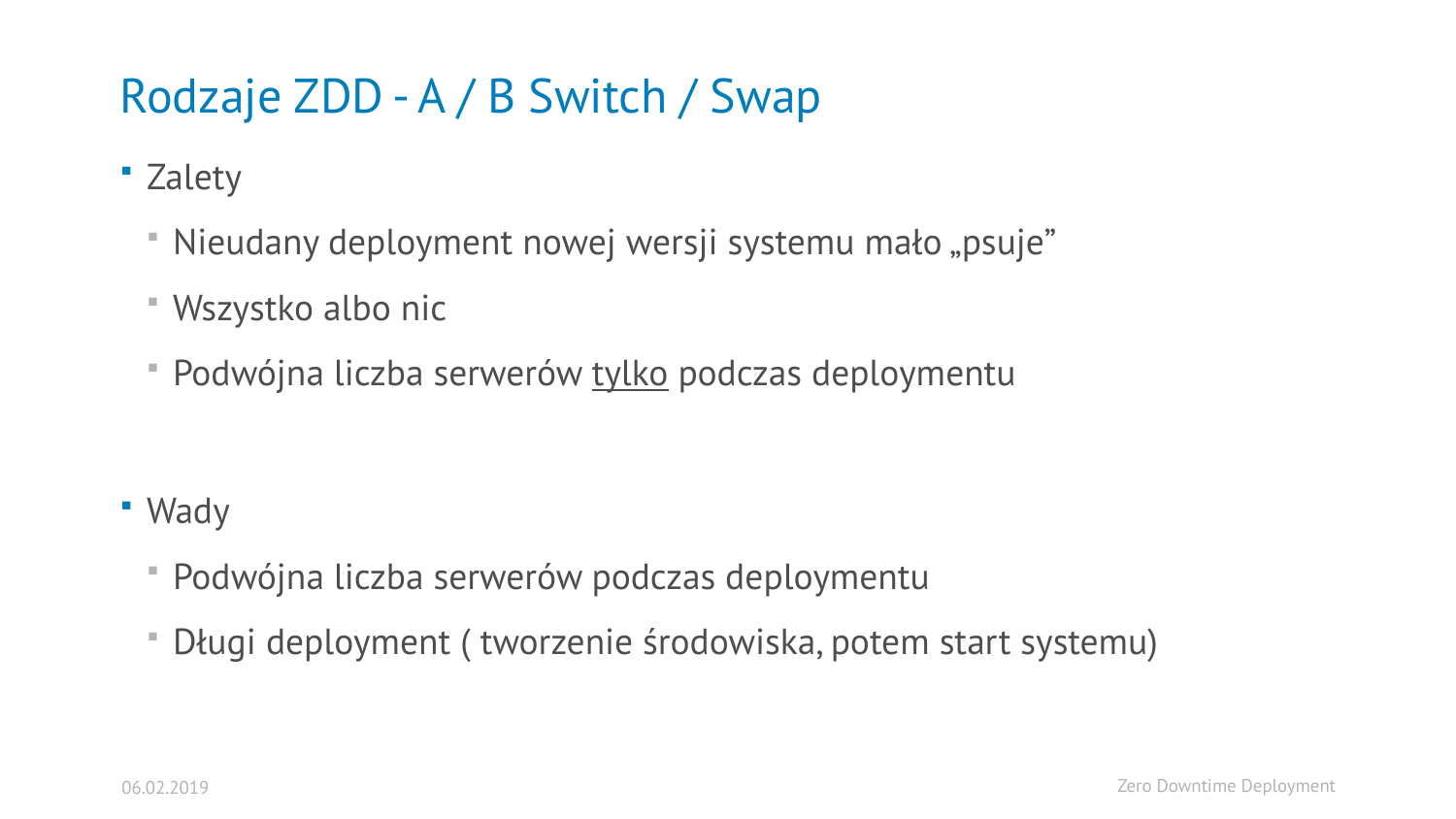

# Rodzaje ZDD - A / B Switch / Swap
Zalety
Nieudany deployment nowej wersji systemu mało „psuje”
Wszystko albo nic
Podwójna liczba serwerów tylko podczas deploymentu

Wady
Podwójna liczba serwerów podczas deploymentu
Długi deployment ( tworzenie środowiska, potem start systemu)

Zero Downtime Deployment
06.02.2019